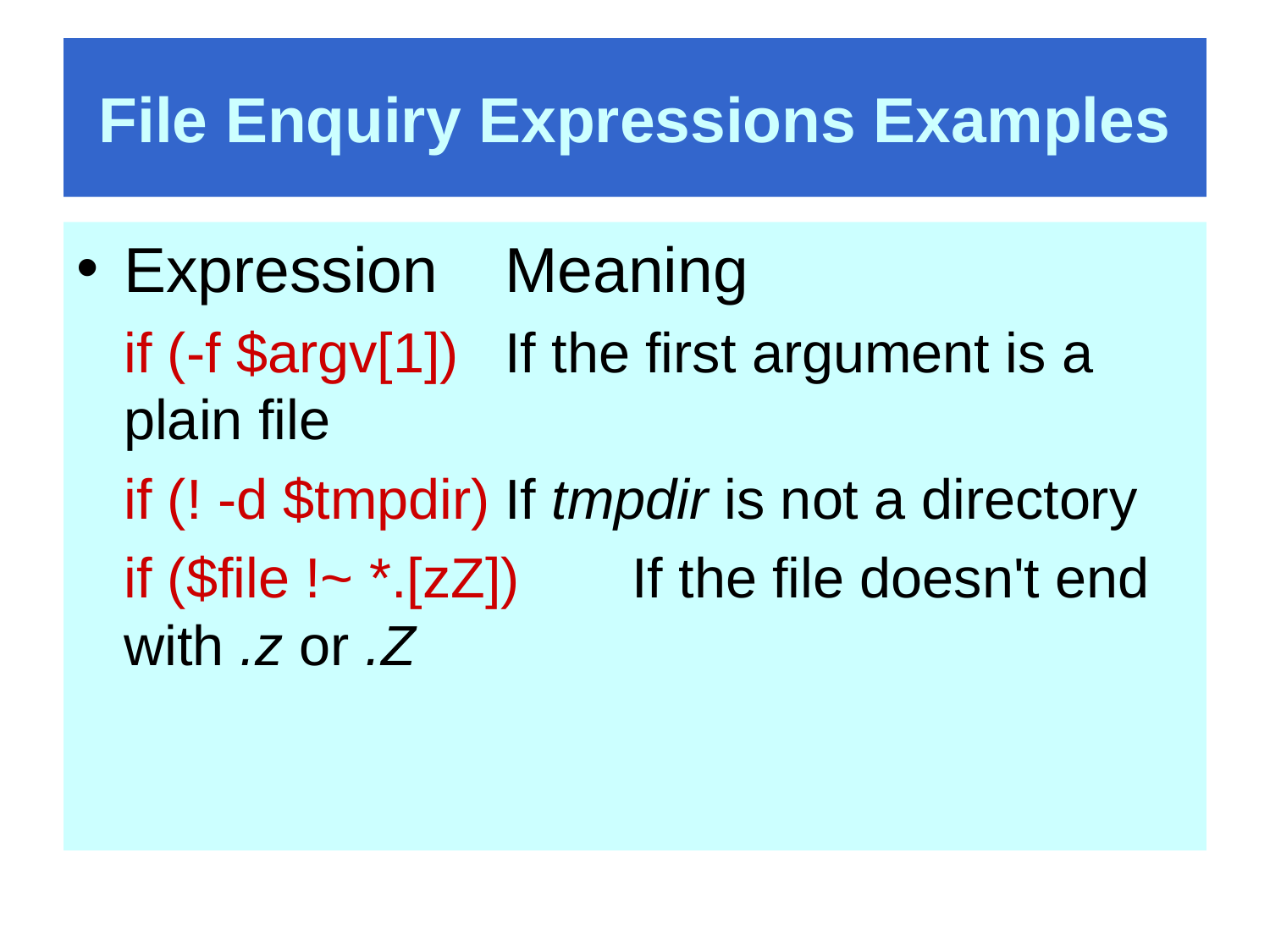

# File Enquiry Expressions Examples
Expression	Meaning
	if (-f $argv[1])	If the first argument is a plain file
	if (! -d $tmpdir)	If tmpdir is not a directory
	if ($file !~ *.[zZ])	If the file doesn't end with .z or .Z